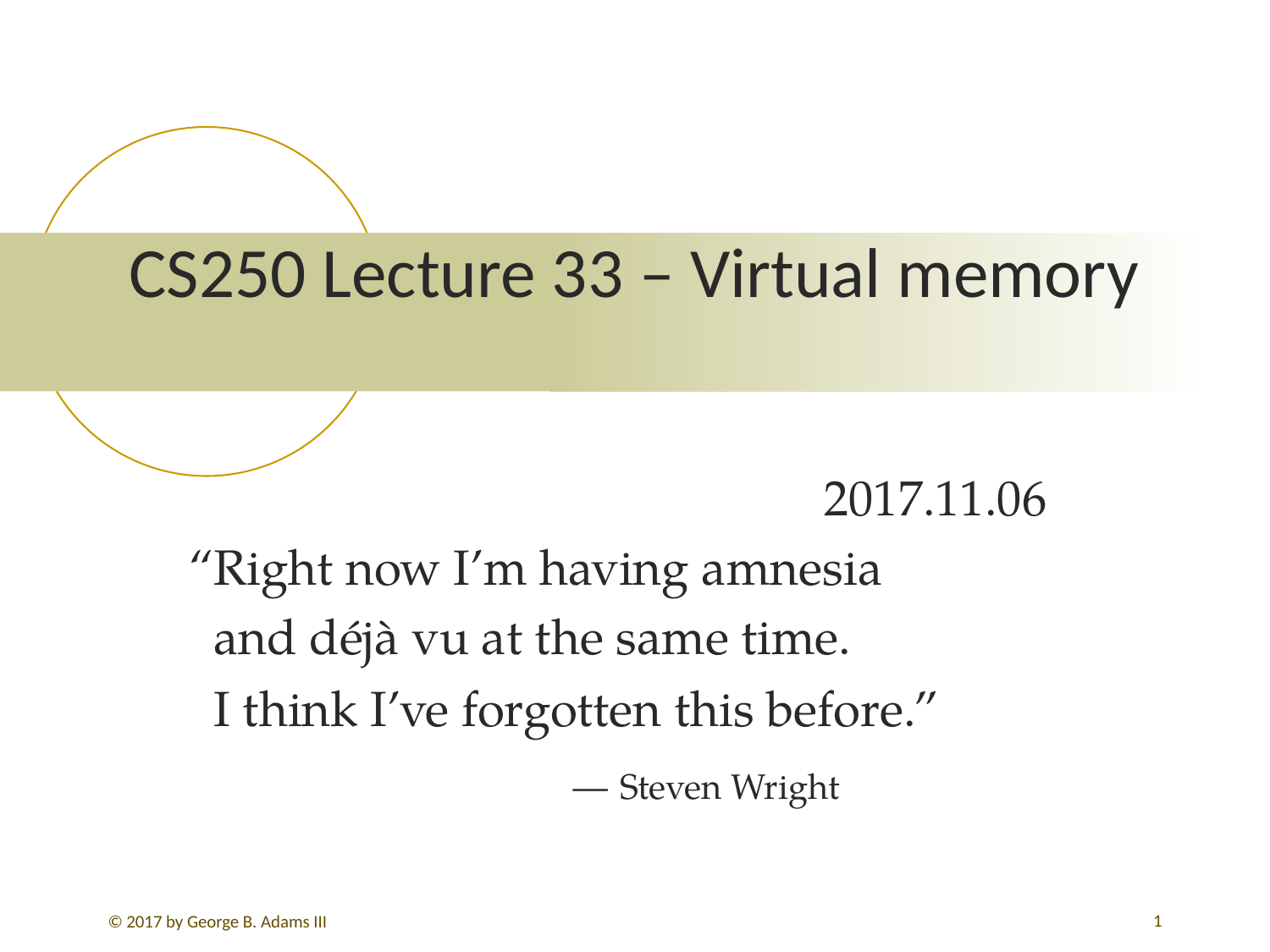

# CS250 Lecture 33 – Virtual memory
					2017.11.06
“Right now I’m having amnesia
  and déjà vu at the same time.
  I think I’ve forgotten this before.”
			― Steven Wright

1
© 2017 by George B. Adams III